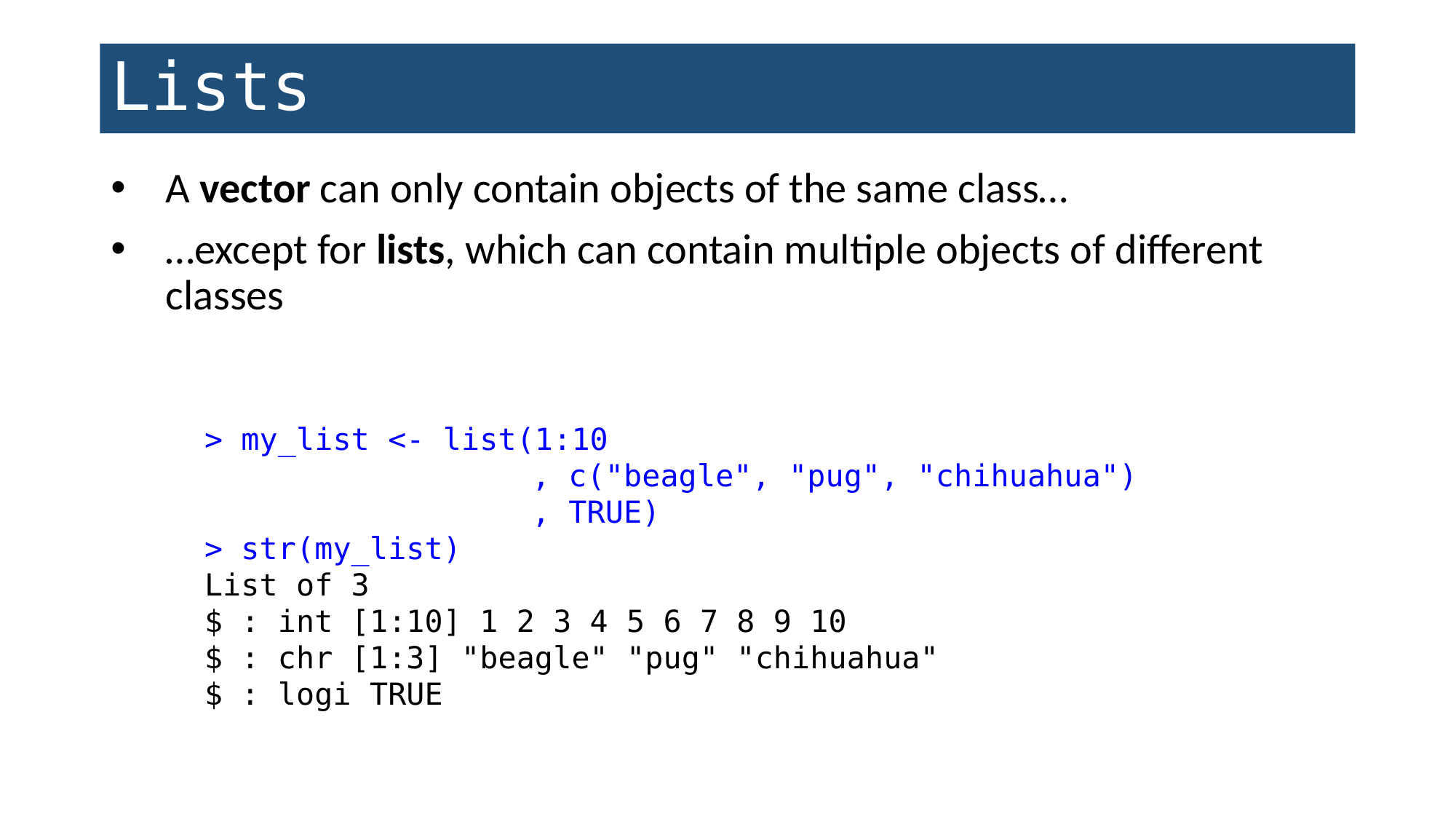

# Lists
A vector can only contain objects of the same class…
…except for lists, which can contain multiple objects of different classes
> my_list <- list(1:10
			, c("beagle", "pug", "chihuahua")
			, TRUE)
> str(my_list)
List of 3
$ : int [1:10] 1 2 3 4 5 6 7 8 9 10
$ : chr [1:3] "beagle" "pug" "chihuahua"
$ : logi TRUE